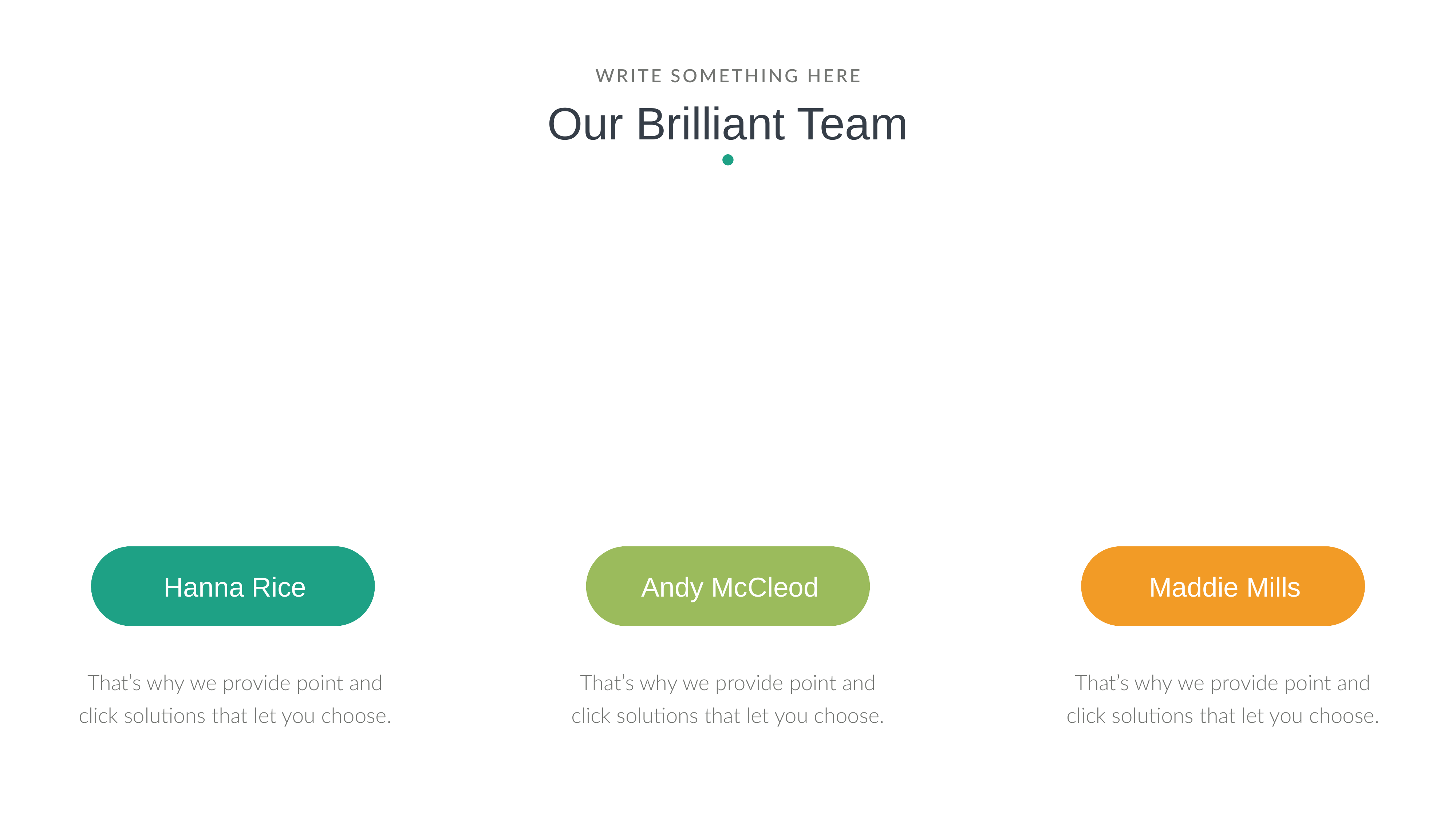

WRITE SOMETHING HERE
Our Brilliant Team

Hanna Rice

Andy McCleod

Maddie Mills
That’s why we provide point and click solutions that let you choose.
That’s why we provide point and click solutions that let you choose.
That’s why we provide point and click solutions that let you choose.